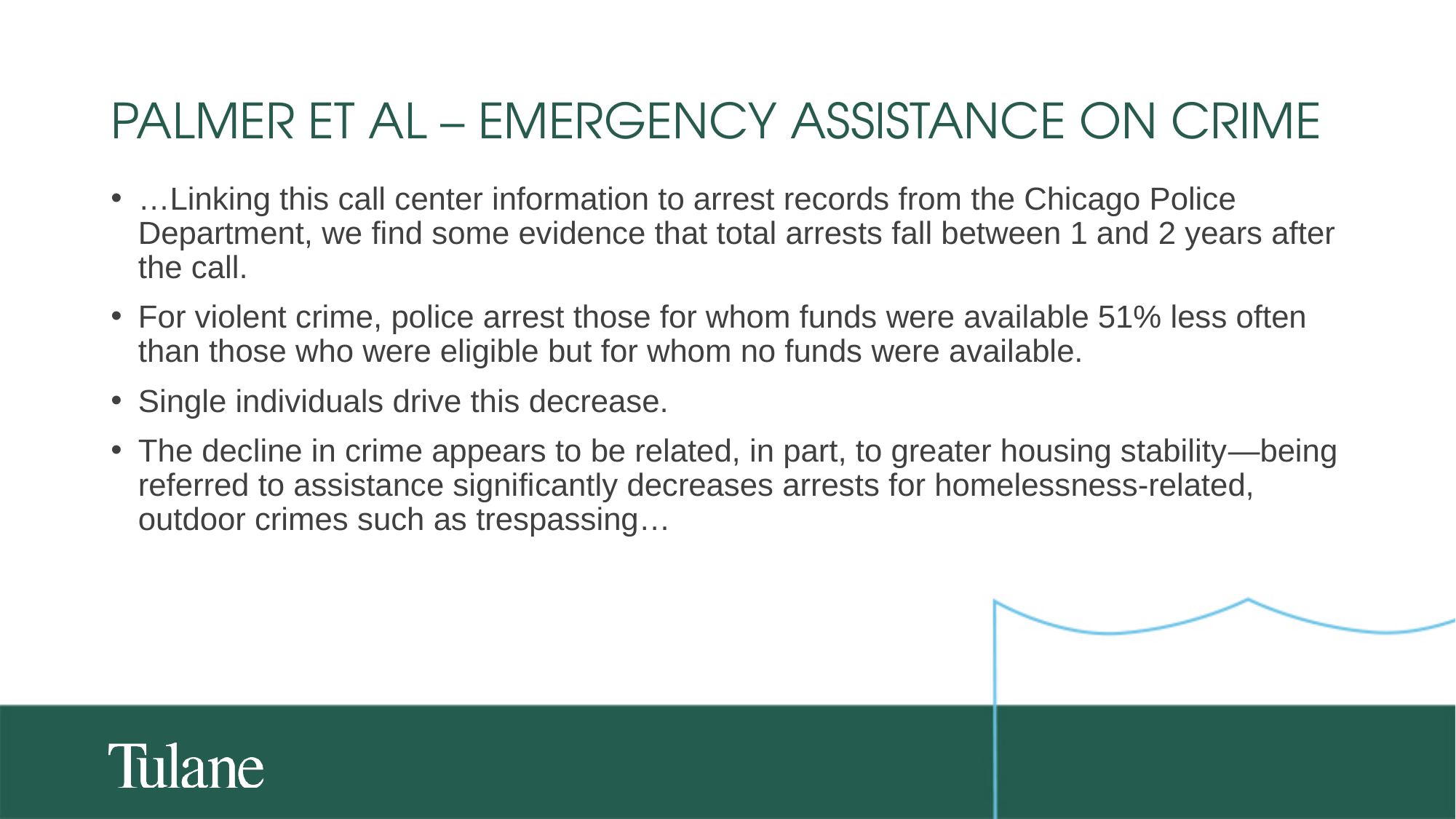

# Palmer et al – Emergency assistance on crime
…Linking this call center information to arrest records from the Chicago Police Department, we find some evidence that total arrests fall between 1 and 2 years after the call.
For violent crime, police arrest those for whom funds were available 51% less often than those who were eligible but for whom no funds were available.
Single individuals drive this decrease.
The decline in crime appears to be related, in part, to greater housing stability—being referred to assistance significantly decreases arrests for homelessness-related, outdoor crimes such as trespassing…